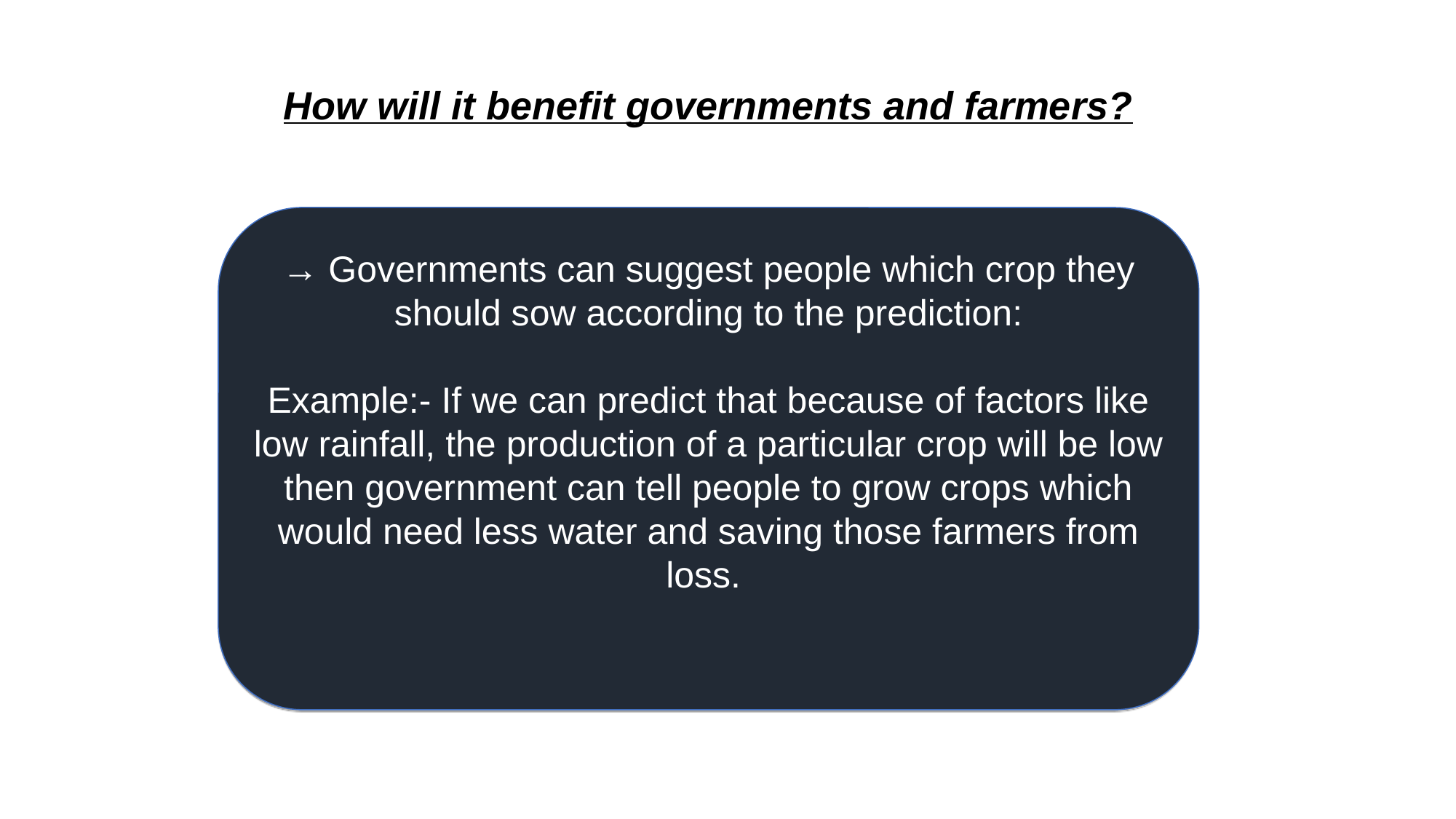

How will it benefit governments and farmers?

→ Governments can suggest people which crop they should sow according to the prediction:

Example:- If we can predict that because of factors like low rainfall, the production of a particular crop will be low then government can tell people to grow crops which would need less water and saving those farmers from loss.